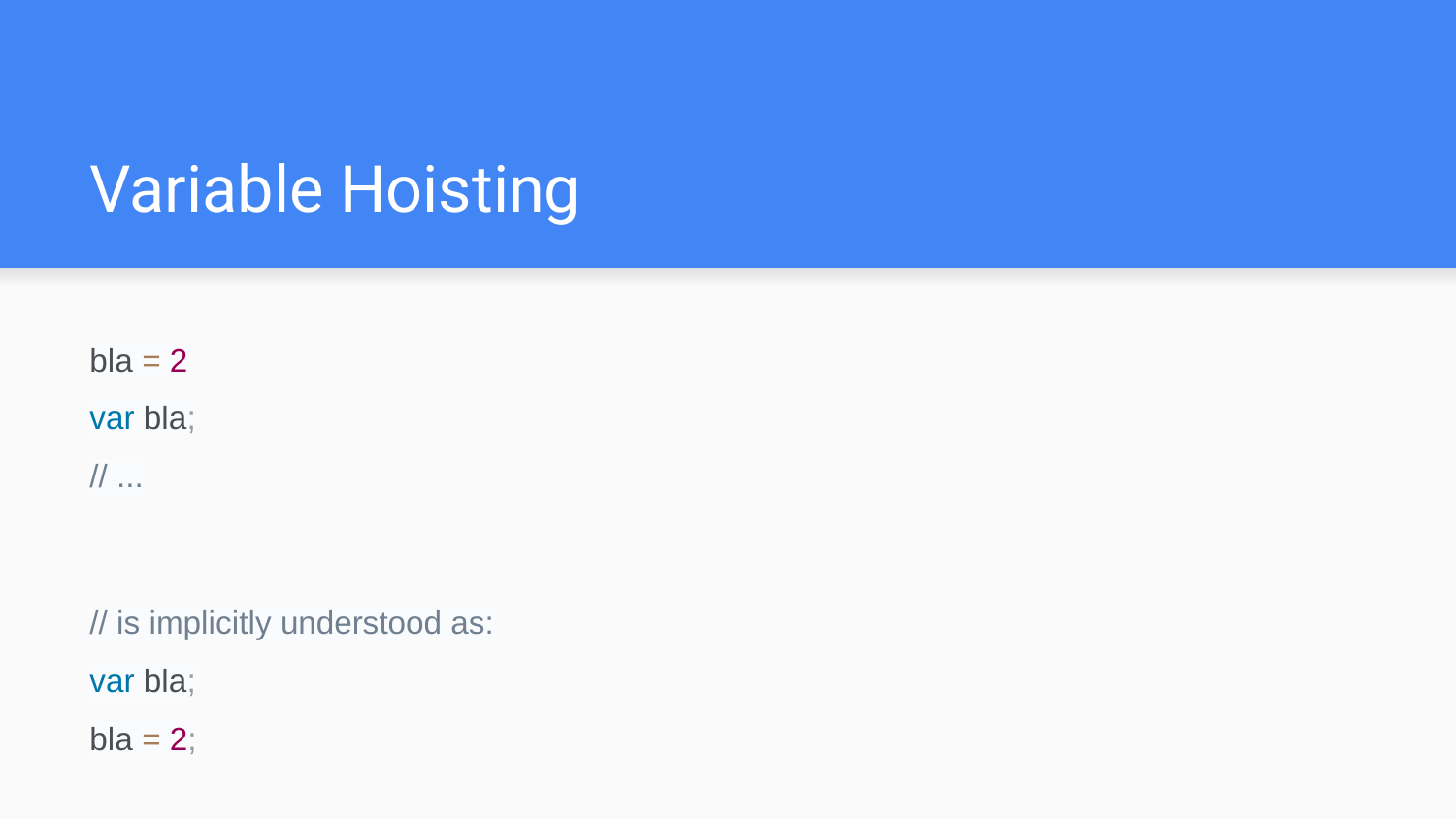

# Variable Hoisting
bla = 2
var bla;
// ...
// is implicitly understood as:
var bla;
bla = 2;